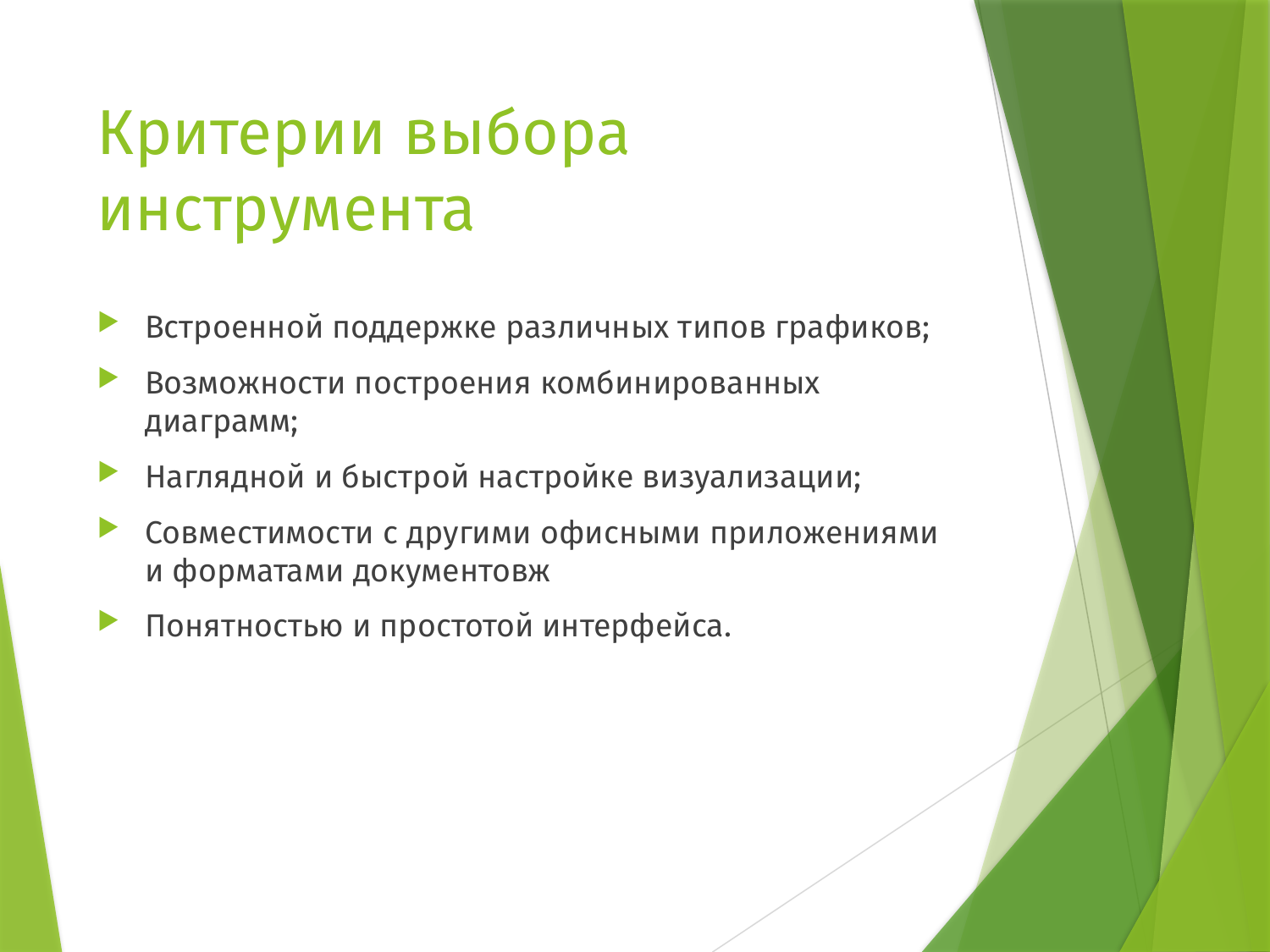

# Критерии выбора инструмента
Встроенной поддержке различных типов графиков;
Возможности построения комбинированных диаграмм;
Наглядной и быстрой настройке визуализации;
Совместимости с другими офисными приложениями и форматами документовж
Понятностью и простотой интерфейса.